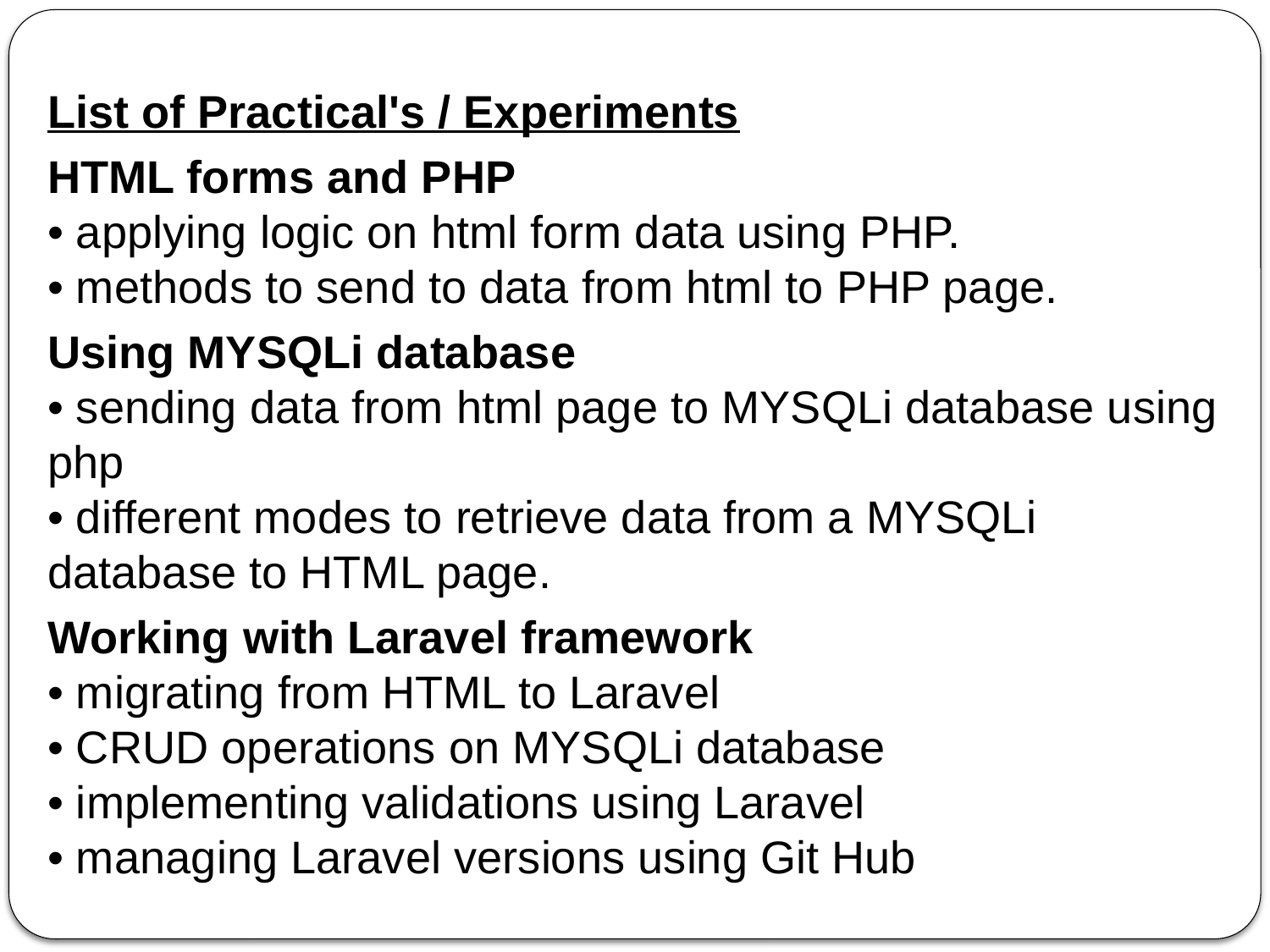

List of Practical's / Experiments
HTML forms and PHP
• applying logic on html form data using PHP.
• methods to send to data from html to PHP page.
Using MYSQLi database
• sending data from html page to MYSQLi database using php
• different modes to retrieve data from a MYSQLi database to HTML page.
Working with Laravel framework
• migrating from HTML to Laravel
• CRUD operations on MYSQLi database
• implementing validations using Laravel
• managing Laravel versions using Git Hub